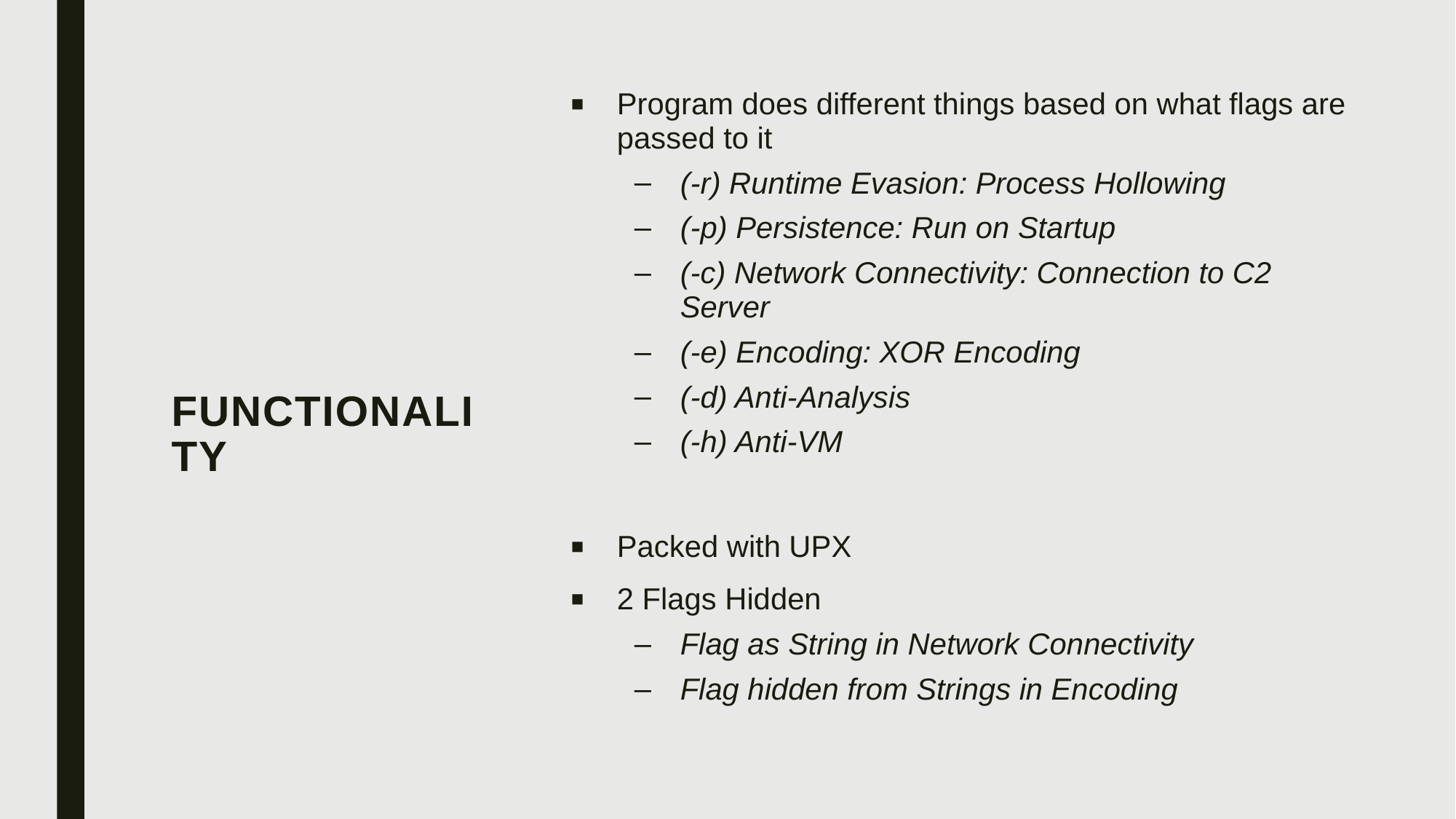

Program does different things based on what flags are passed to it
(-r) Runtime Evasion: Process Hollowing
(-p) Persistence: Run on Startup
(-c) Network Connectivity: Connection to C2 Server
(-e) Encoding: XOR Encoding
(-d) Anti-Analysis
(-h) Anti-VM

Packed with UPX
2 Flags Hidden
Flag as String in Network Connectivity
Flag hidden from Strings in Encoding
# Functionality